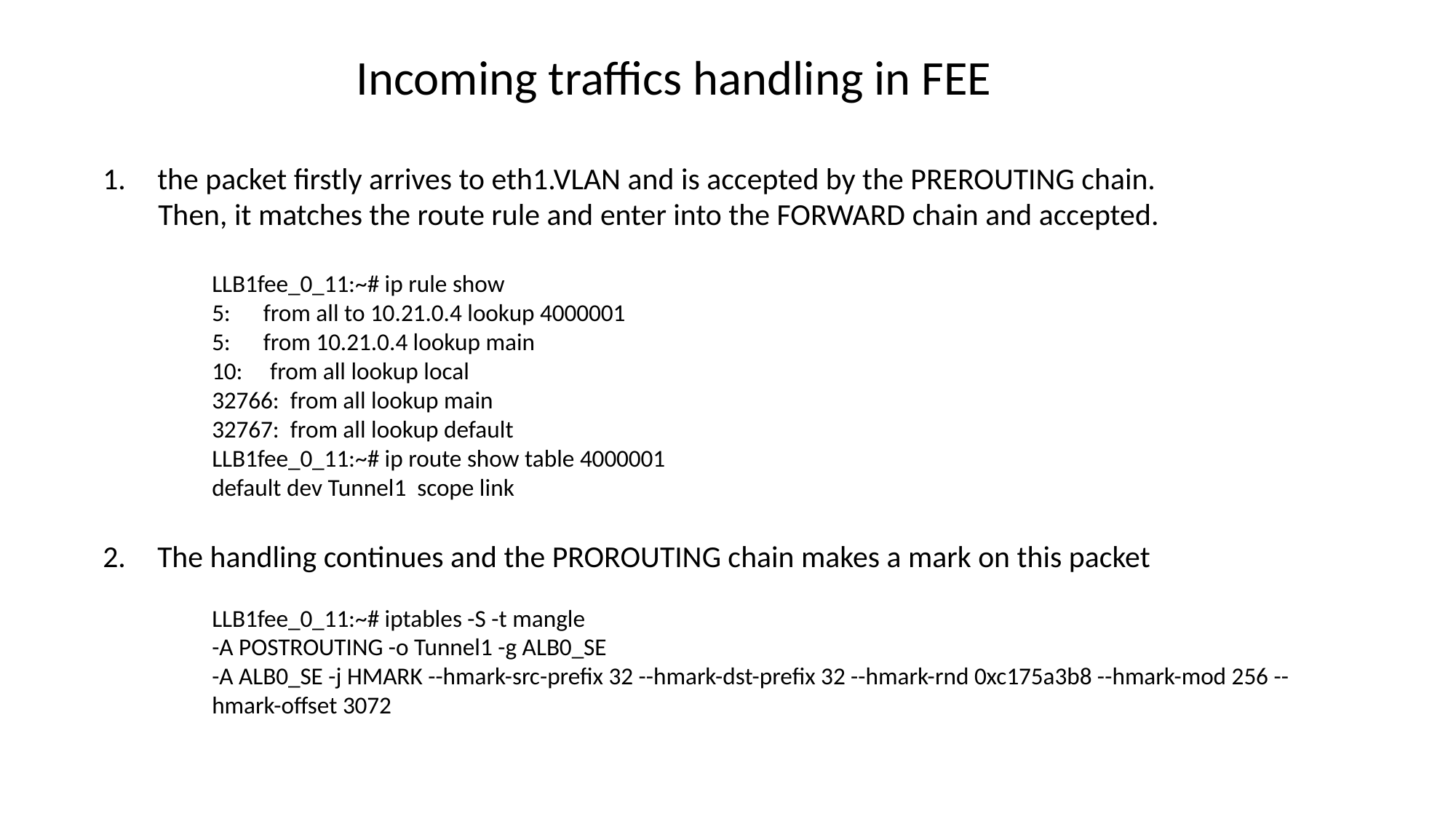

# Incoming traffics handling in FEE

the packet firstly arrives to eth1.VLAN and is accepted by the PREROUTING chain.
        Then, it matches the route rule and enter into the FORWARD chain and accepted.

LLB1fee_0_11:~# ip rule show
5:      from all to 10.21.0.4 lookup 4000001
5:      from 10.21.0.4 lookup main
10:     from all lookup local
32766:  from all lookup main
32767:  from all lookup default
LLB1fee_0_11:~# ip route show table 4000001
default dev Tunnel1  scope link

The handling continues and the PROROUTING chain makes a mark on this packet

LLB1fee_0_11:~# iptables -S -t mangle
-A POSTROUTING -o Tunnel1 -g ALB0_SE
-A ALB0_SE -j HMARK --hmark-src-prefix 32 --hmark-dst-prefix 32 --hmark-rnd 0xc175a3b8 --hmark-mod 256 --hmark-offset 3072